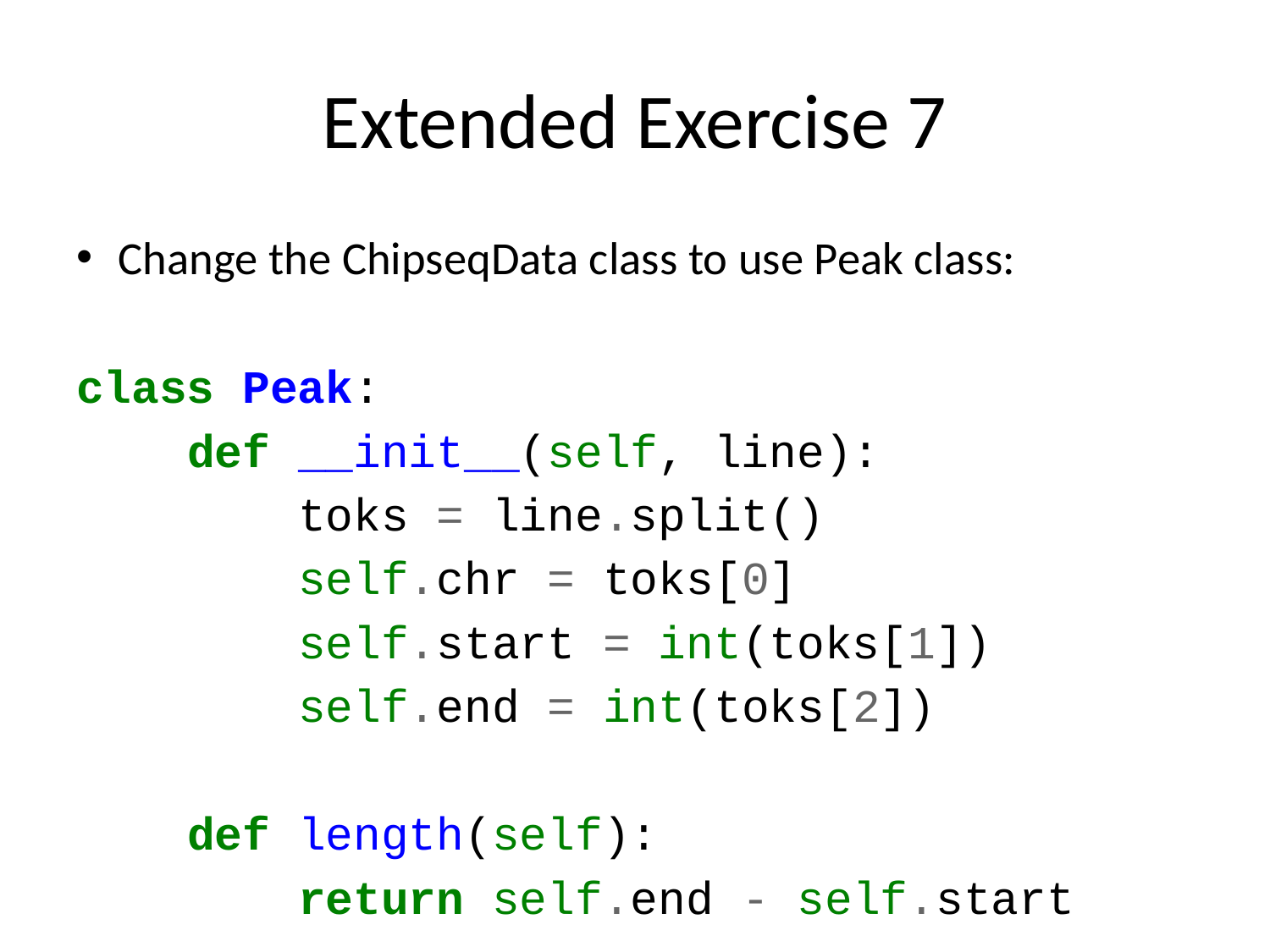

# Extended Exercise 7
Change the ChipseqData class to use Peak class:

class Peak:
    def __init__(self, line):
        toks = line.split()
        self.chr = toks[0]
        self.start = int(toks[1])
        self.end = int(toks[2])

    def length(self):
        return self.end - self.start